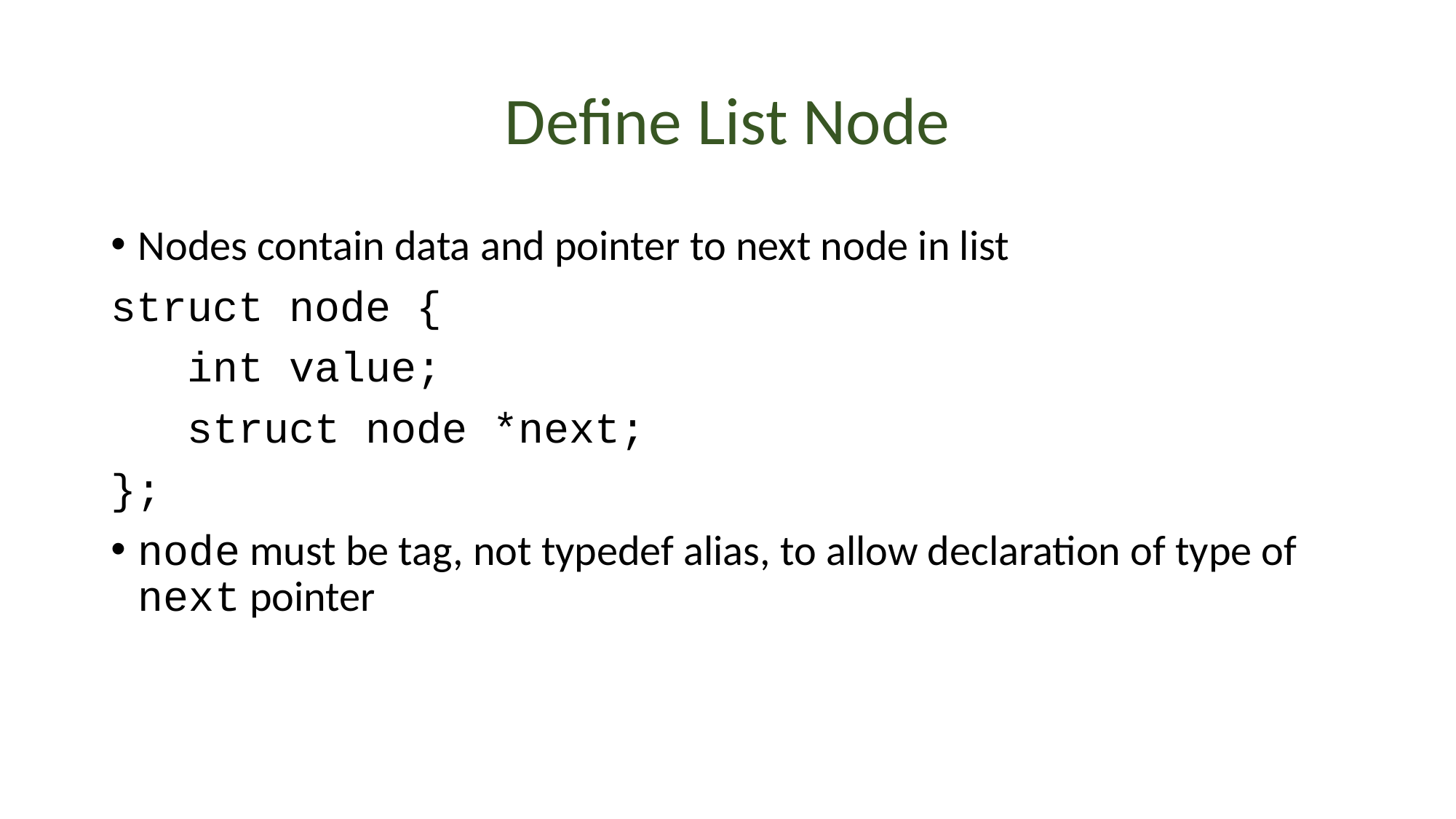

# Define List Node
Nodes contain data and pointer to next node in list
struct node {
   int value;
   struct node *next;
};
node must be tag, not typedef alias, to allow declaration of type of next pointer